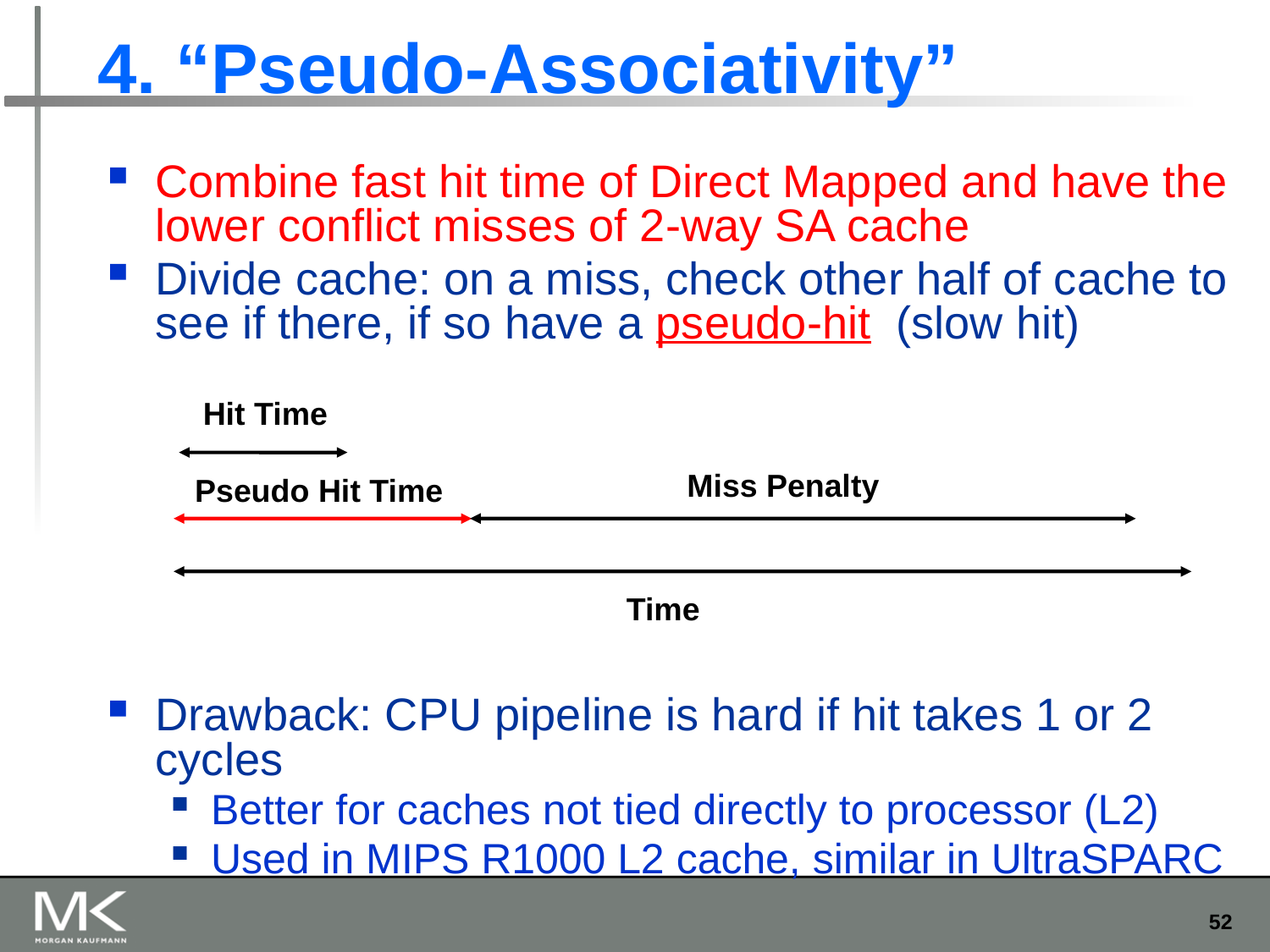

# 4. “Pseudo-Associativity”
Combine fast hit time of Direct Mapped and have the lower conflict misses of 2-way SA cache
Divide cache: on a miss, check other half of cache to see if there, if so have a pseudo-hit  (slow hit)

Drawback: CPU pipeline is hard if hit takes 1 or 2 cycles
Better for caches not tied directly to processor (L2)
Used in MIPS R1000 L2 cache, similar in UltraSPARC
Hit Time

Miss Penalty
Pseudo Hit Time

Time